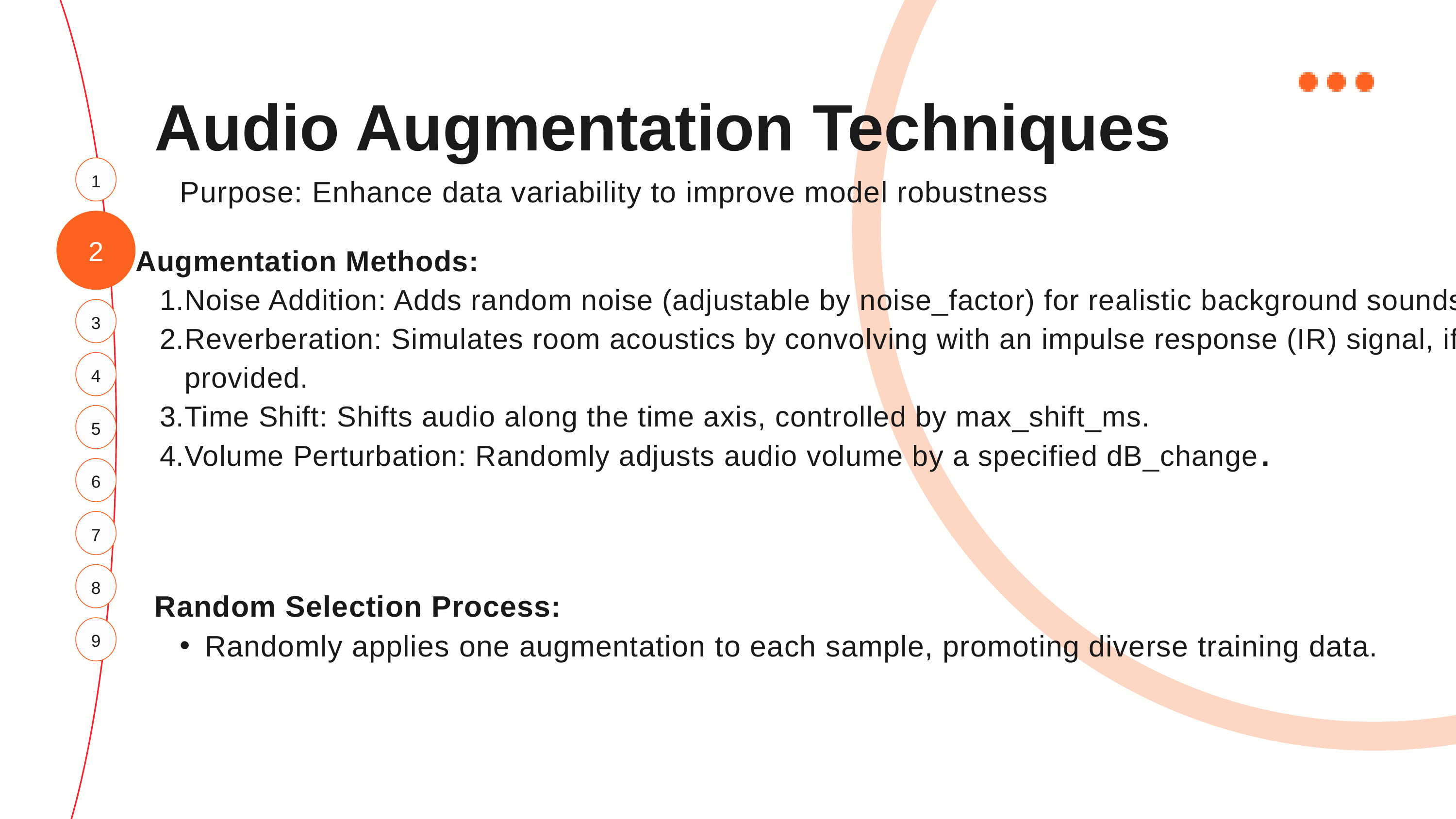

Audio Augmentation Techniques

1
Purpose: Enhance data variability to improve model robustness

2
Augmentation Methods:
Noise Addition: Adds random noise (adjustable by noise_factor) for realistic background sounds.
Reverberation: Simulates room acoustics by convolving with an impulse response (IR) signal, if provided.
Time Shift: Shifts audio along the time axis, controlled by max_shift_ms.
Volume Perturbation: Randomly adjusts audio volume by a specified dB_change.

3

4

5

6

7

8
Random Selection Process:
Randomly applies one augmentation to each sample, promoting diverse training data.

9